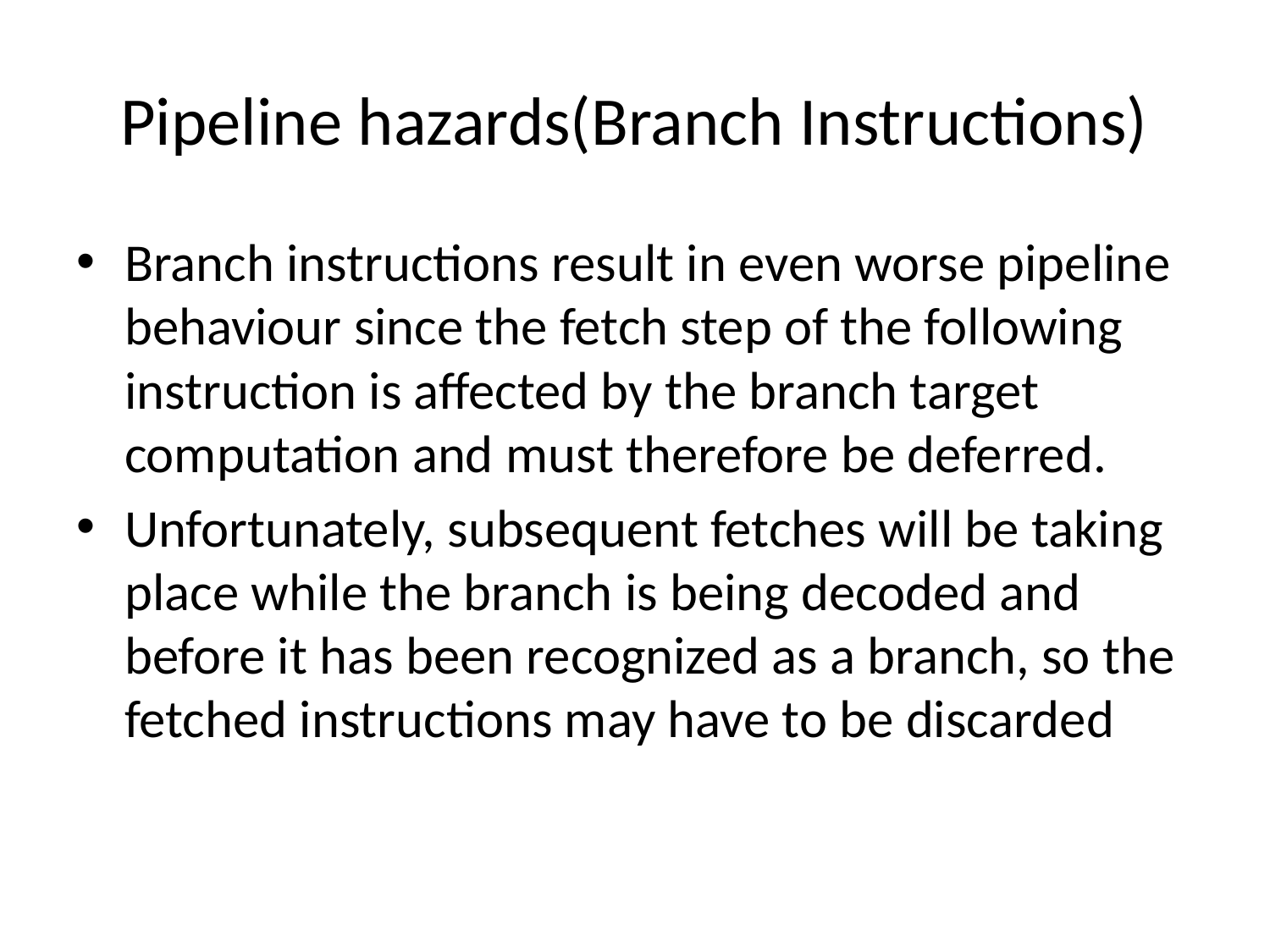

# Pipeline hazards(Branch Instructions)
Branch instructions result in even worse pipeline behaviour since the fetch step of the following instruction is affected by the branch target computation and must therefore be deferred.
Unfortunately, subsequent fetches will be taking place while the branch is being decoded and before it has been recognized as a branch, so the fetched instructions may have to be discarded